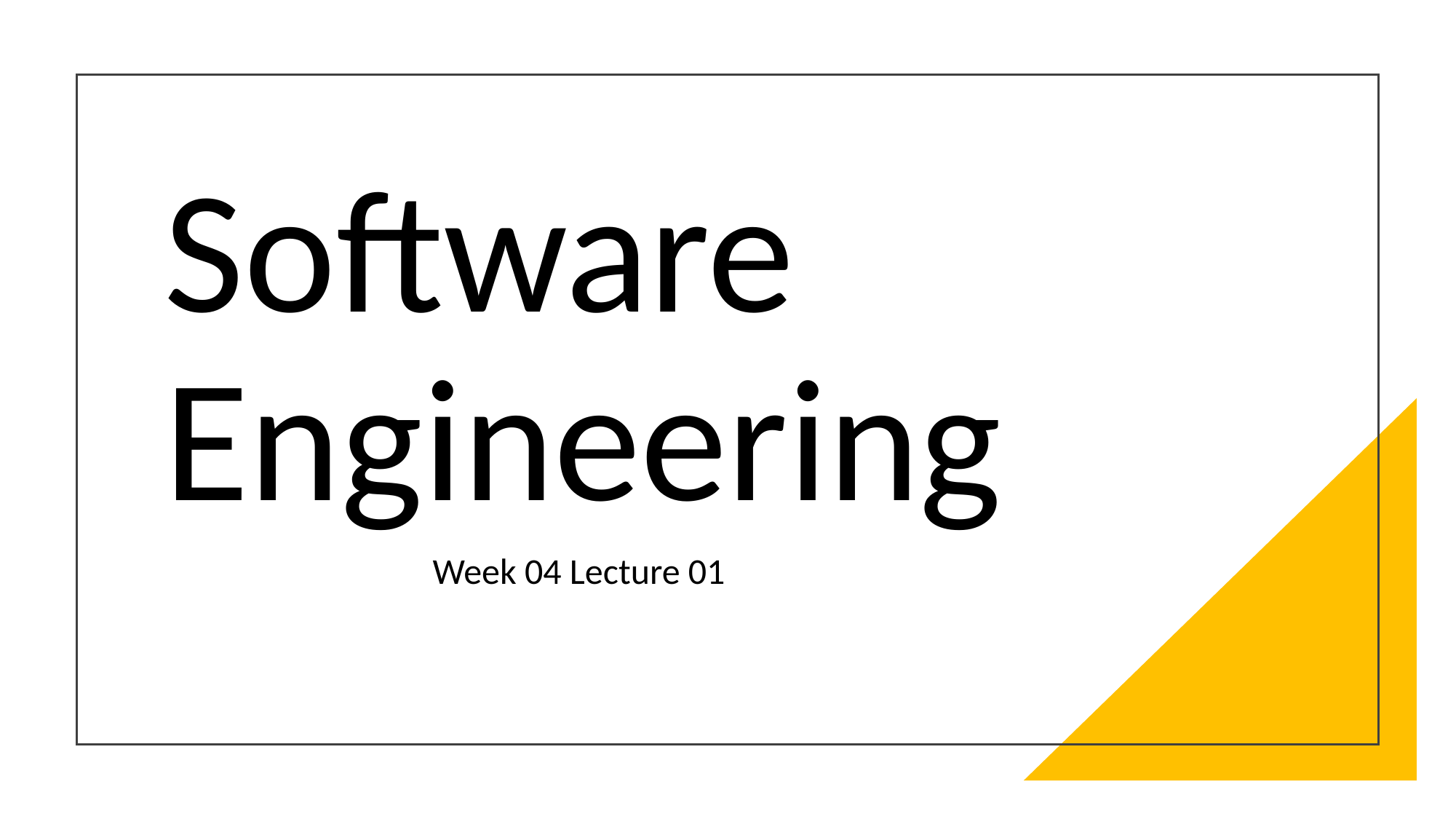

# Software Engineering

Week 04 Lecture 01